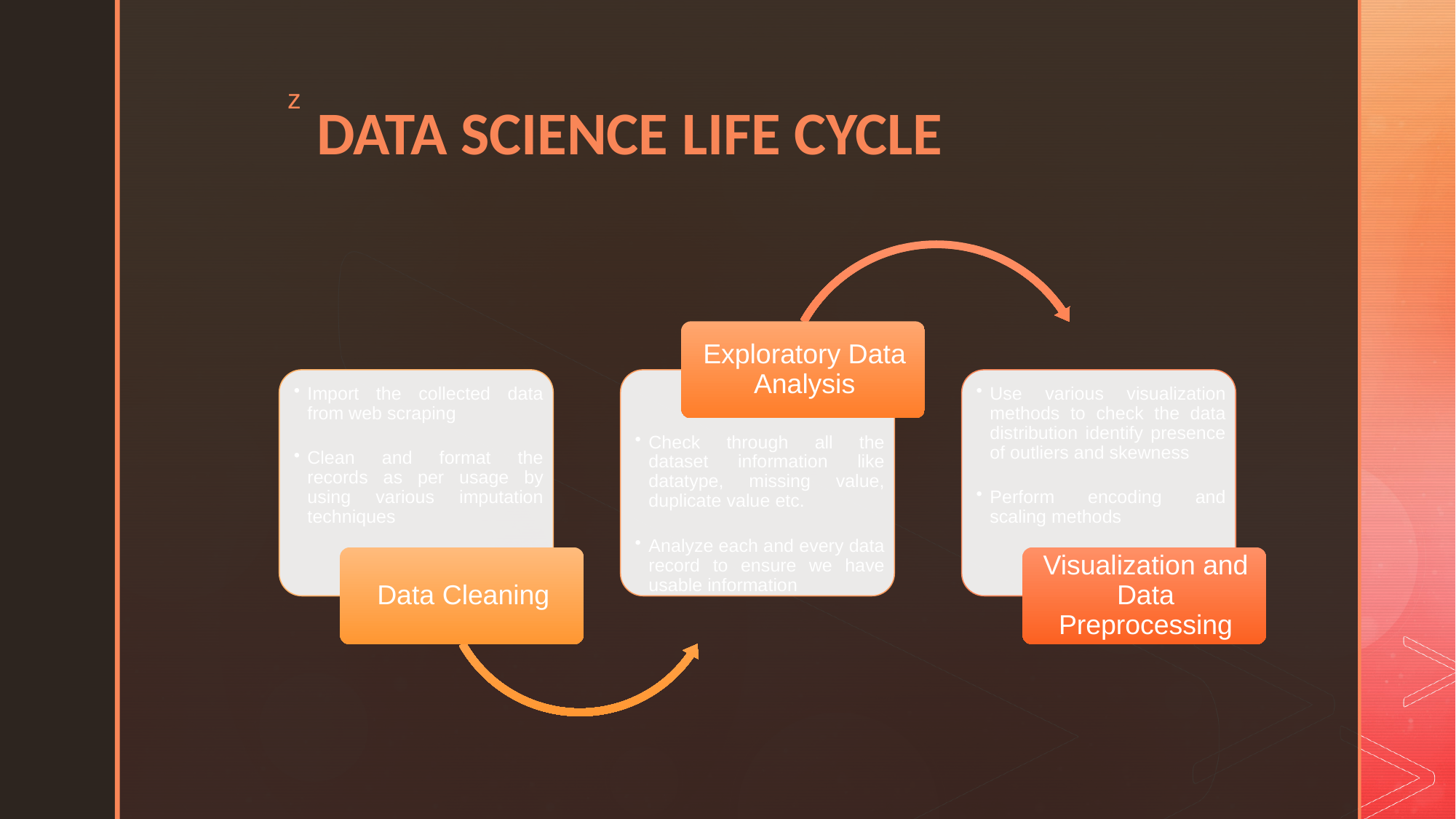

# DATA SCIENCE LIFE CYCLE
Import the collected data from web scraping

Clean and format the records as per usage by using various imputation techniques
Data Cleaning
Check through all the dataset information like datatype, missing value, duplicate value etc.

Analyze each and every data record to ensure we have usable information
Exploratory Data Analysis
Use various visualization methods to check the data distribution identify presence of outliers and skewness

Perform encoding and scaling methods
Visualization and Data Preprocessing